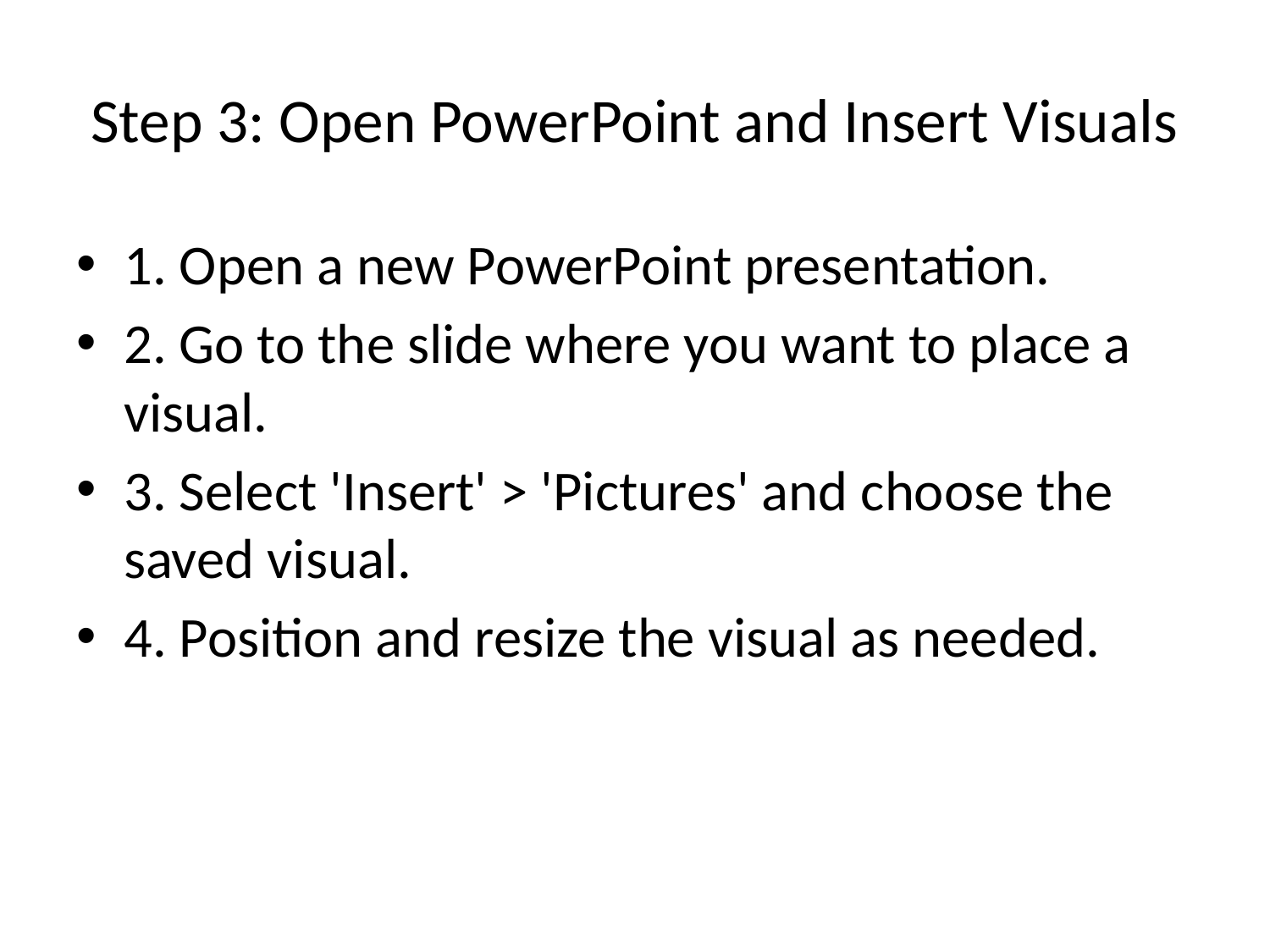

# Step 3: Open PowerPoint and Insert Visuals
1. Open a new PowerPoint presentation.
2. Go to the slide where you want to place a visual.
3. Select 'Insert' > 'Pictures' and choose the saved visual.
4. Position and resize the visual as needed.